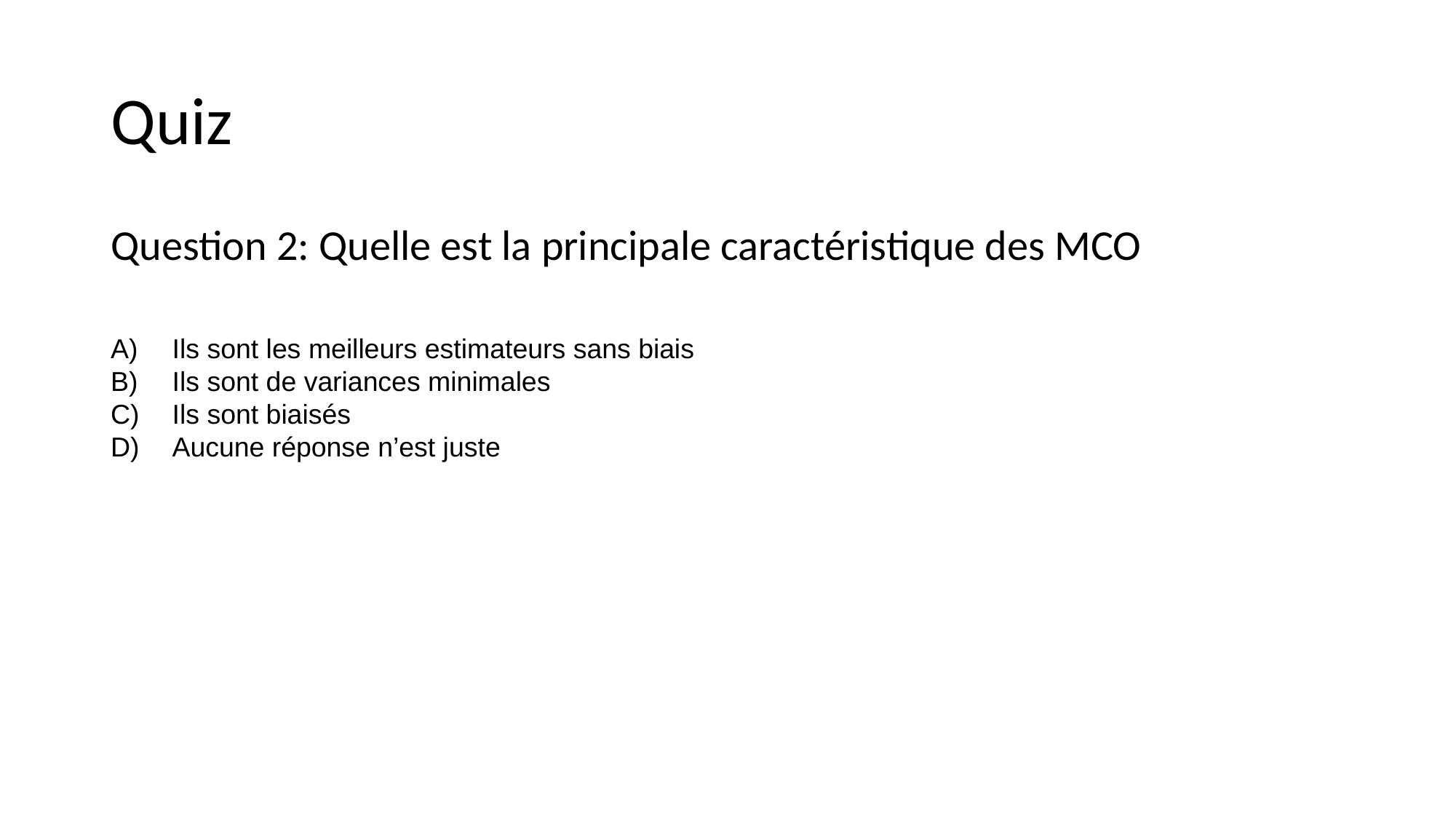

# Quiz
Question 2: Quelle est la principale caractéristique des MCO

Ils sont les meilleurs estimateurs sans biais
Ils sont de variances minimales
Ils sont biaisés
Aucune réponse n’est juste